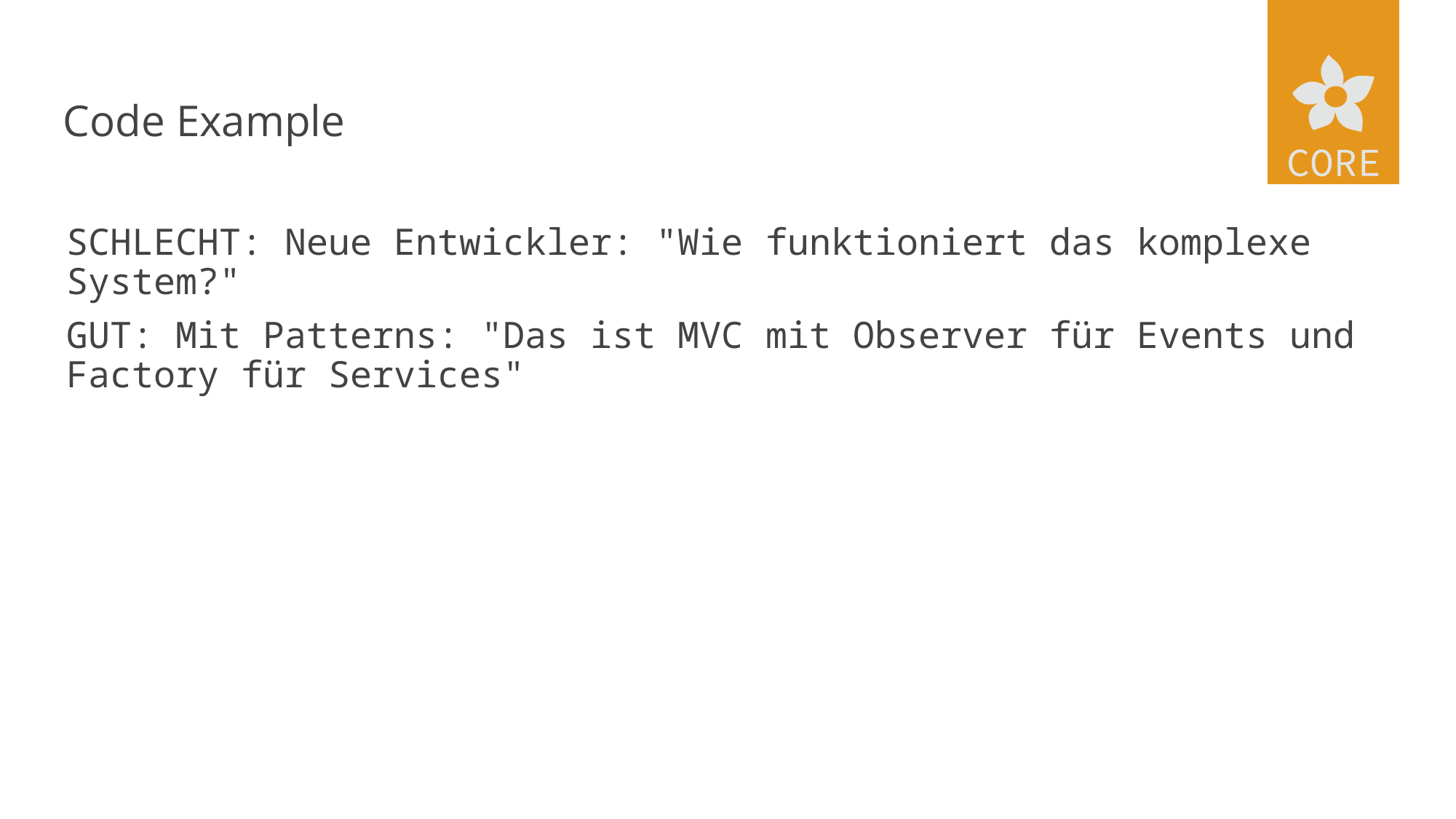

# Code Example
SCHLECHT: Neue Entwickler: "Wie funktioniert das komplexe System?"
GUT: Mit Patterns: "Das ist MVC mit Observer für Events und Factory für Services"